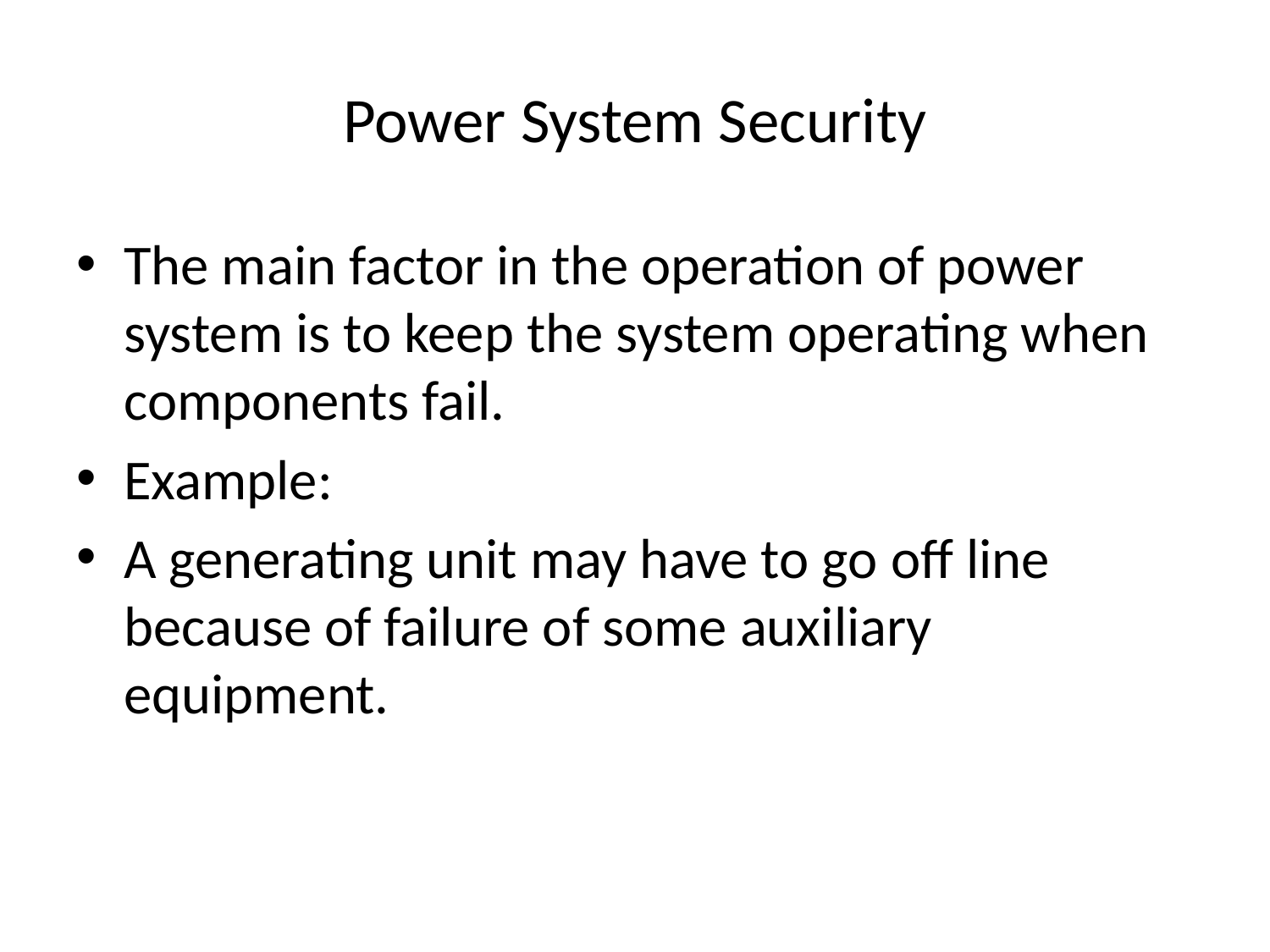

# Power System Security
The main factor in the operation of power system is to keep the system operating when components fail.
Example:
A generating unit may have to go off line because of failure of some auxiliary equipment.